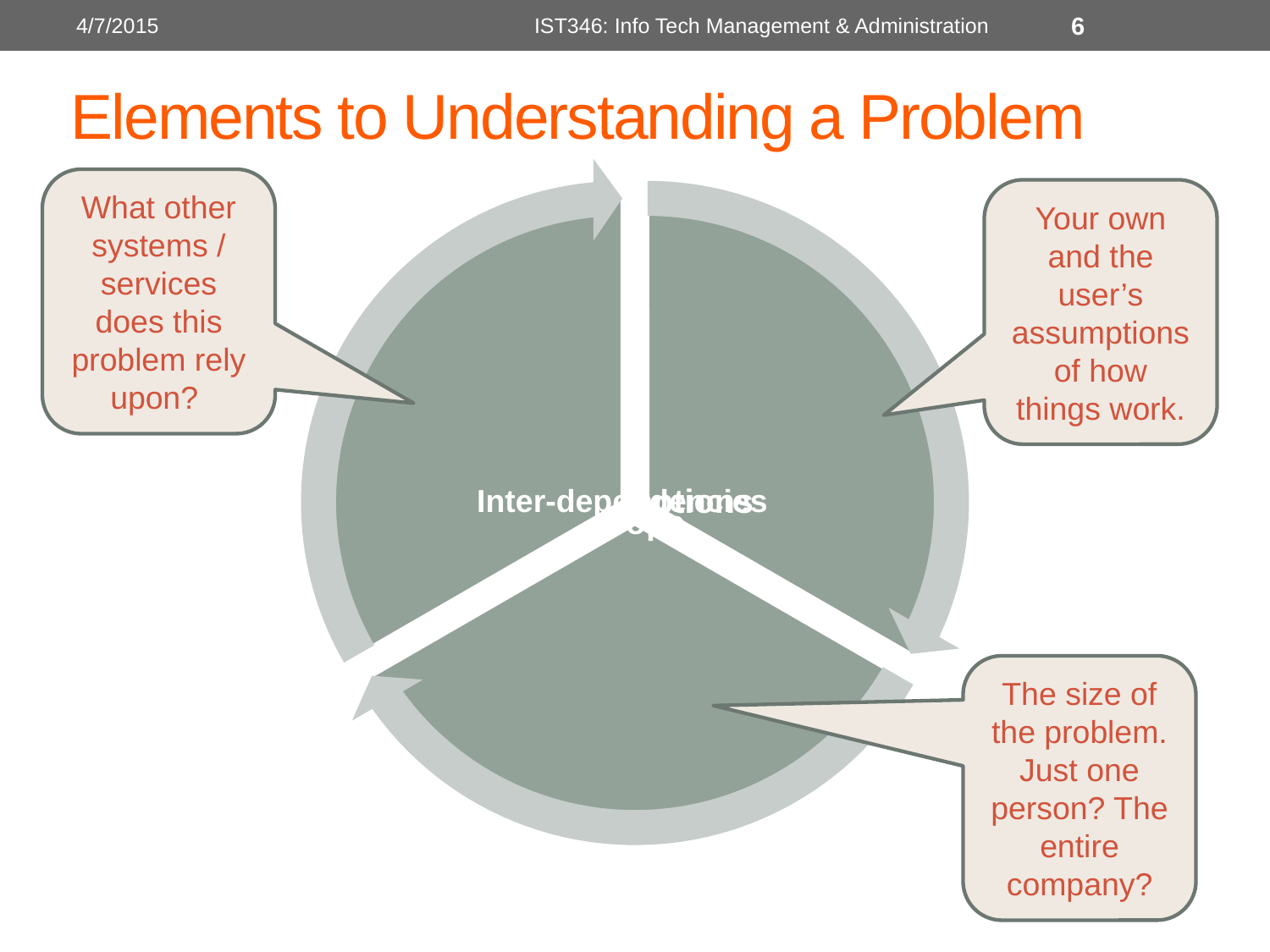

4/7/2015
IST346: Info Tech Management & Administration
6
# Elements to Understanding a Problem
Assumptions
Scope
Inter-dependencies
What other systems / services does this problem rely upon?
Your own and the user’s assumptions of how things work.
The size of the problem. Just one person? The entire company?